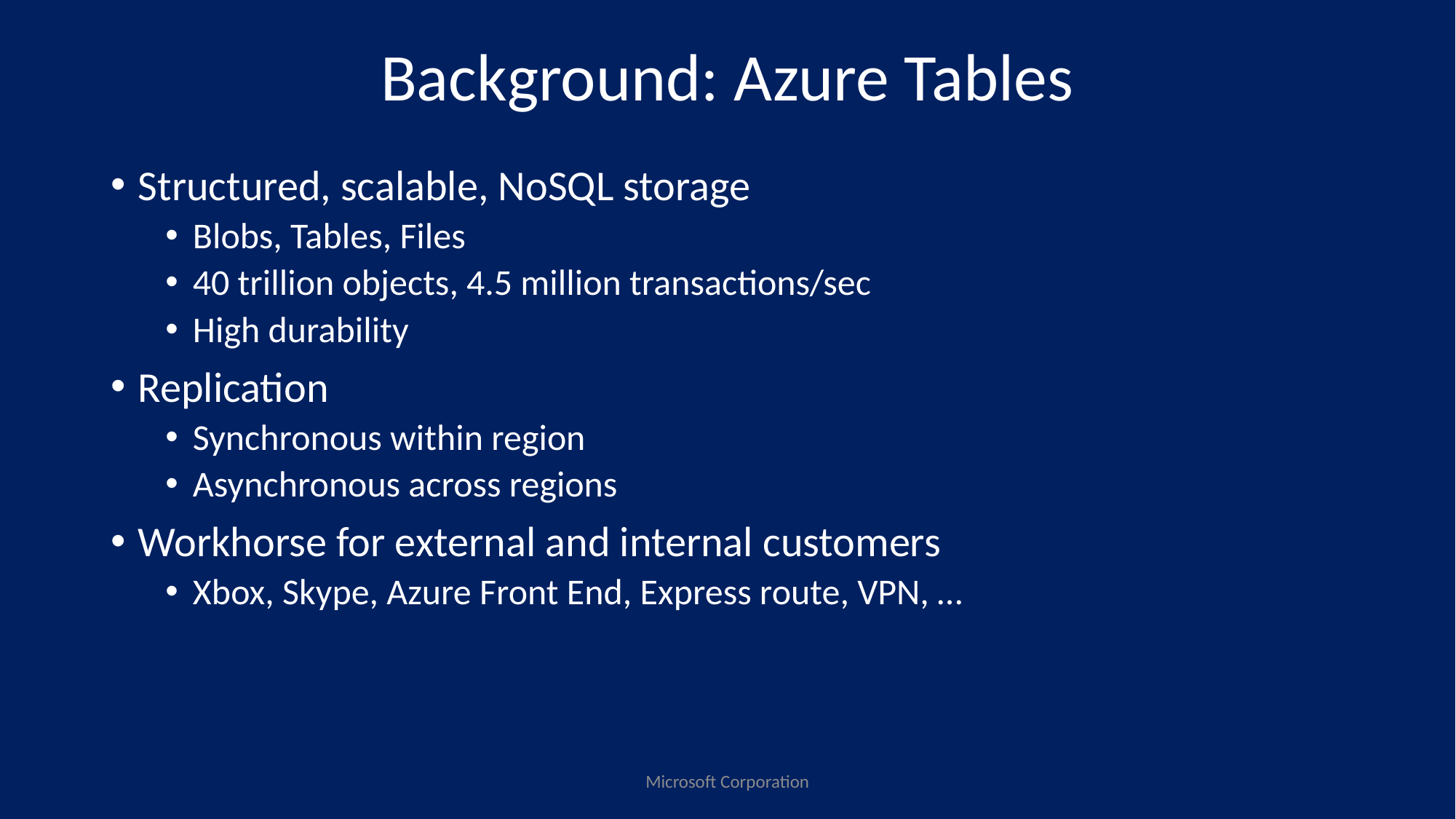

# Background: Azure Tables
Structured, scalable, NoSQL storage
Blobs, Tables, Files
40 trillion objects, 4.5 million transactions/sec
High durability
Replication
Synchronous within region
Asynchronous across regions
Workhorse for external and internal customers
Xbox, Skype, Azure Front End, Express route, VPN, …
Microsoft Corporation